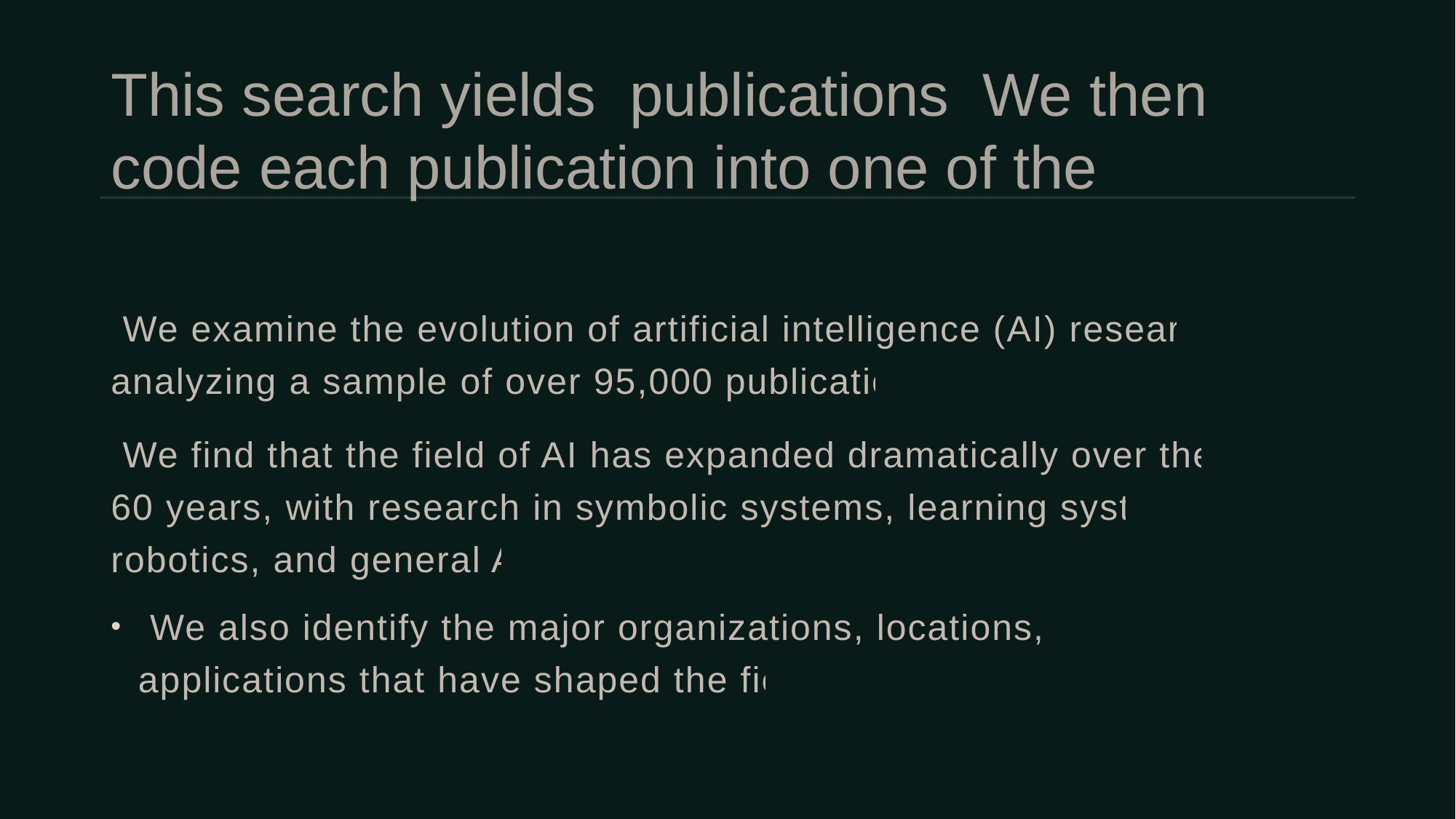

# This search yields  publications  We then code each publication into one of the
 We examine the evolution of artificial intelligence (AI) research by analyzing a sample of over 95,000 publications.
 We find that the field of AI has expanded dramatically over the past 60 years, with research in symbolic systems, learning systems, robotics, and general AI.
 We also identify the major organizations, locations, and applications that have shaped the field.